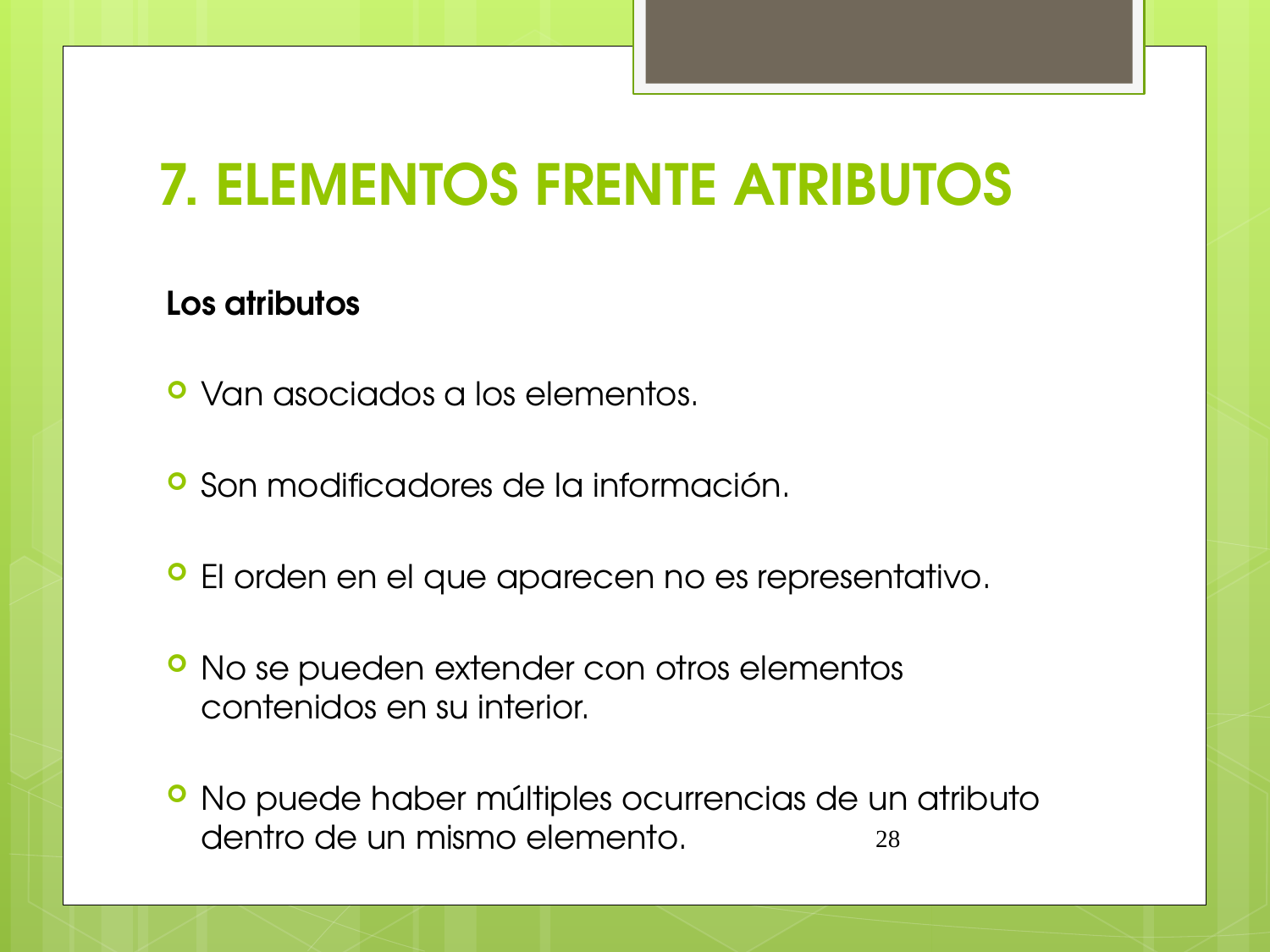

# 7. ELEMENTOS FRENTE ATRIBUTOS
Los atributos

Van asociados a los elementos.

Son modificadores de la información.

El orden en el que aparecen no es representativo.

No se pueden extender con otros elementos contenidos en su interior.

No puede haber múltiples ocurrencias de un atributo dentro de un mismo elemento.

28